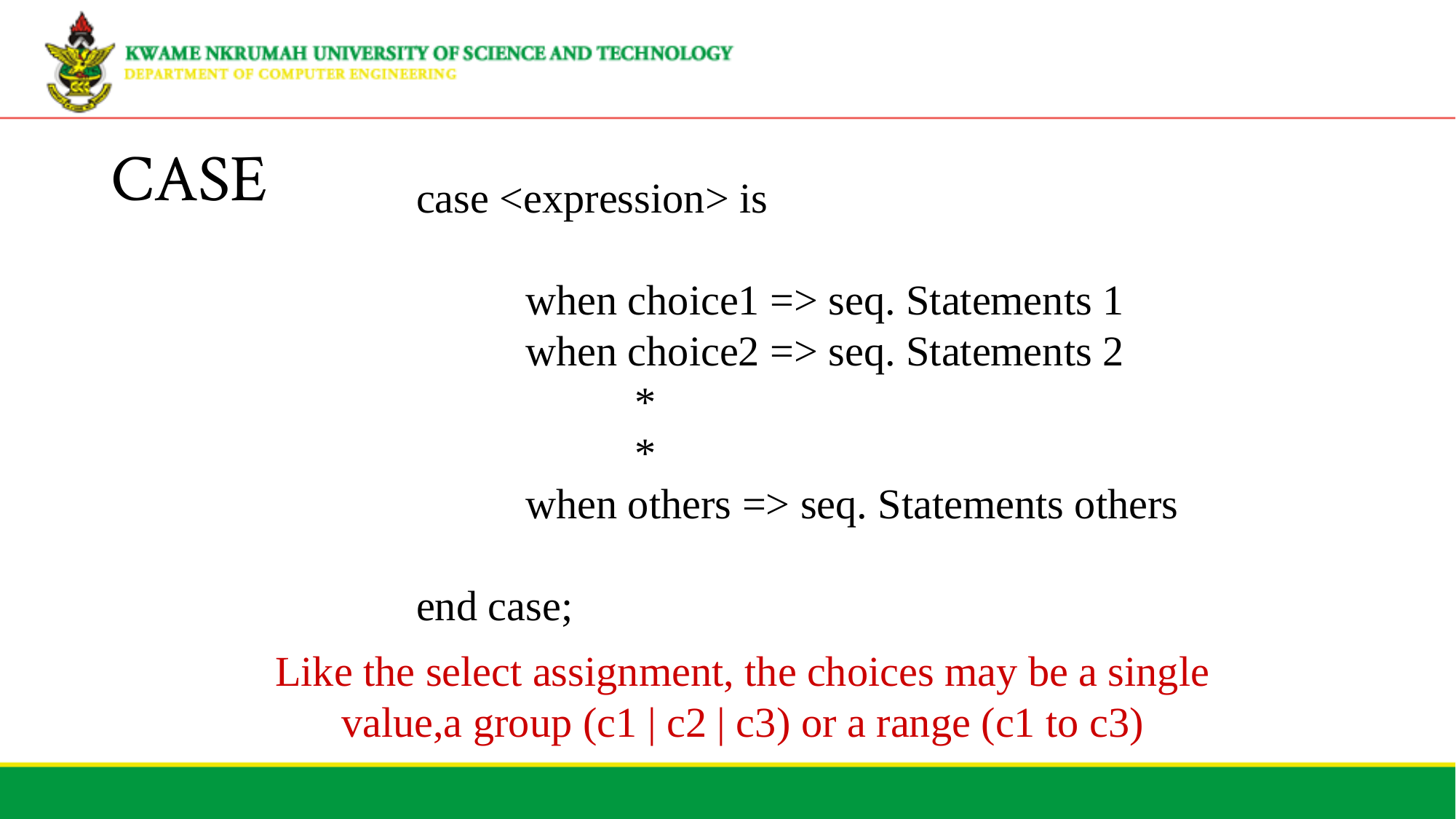

# CASE
case <expression> is

	when choice1 => seq. Statements 1
	when choice2 => seq. Statements 2
		*
		*
	when others => seq. Statements others

end case;
Like the select assignment, the choices may be a single value,a group (c1 | c2 | c3) or a range (c1 to c3)